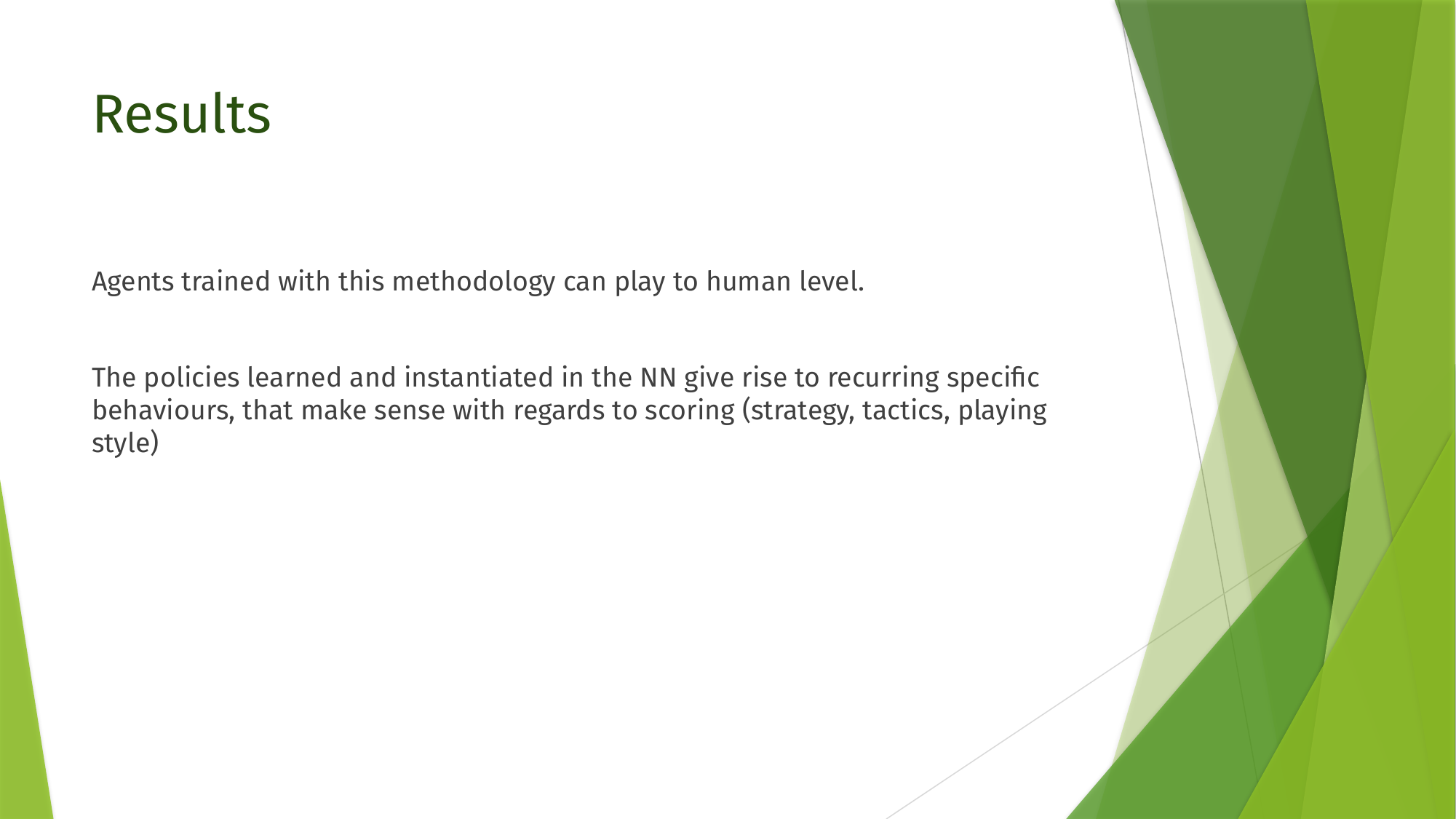

# Results
Agents trained with this methodology can play to human level.

The policies learned and instantiated in the NN give rise to recurring specific behaviours, that make sense with regards to scoring (strategy, tactics, playing style)